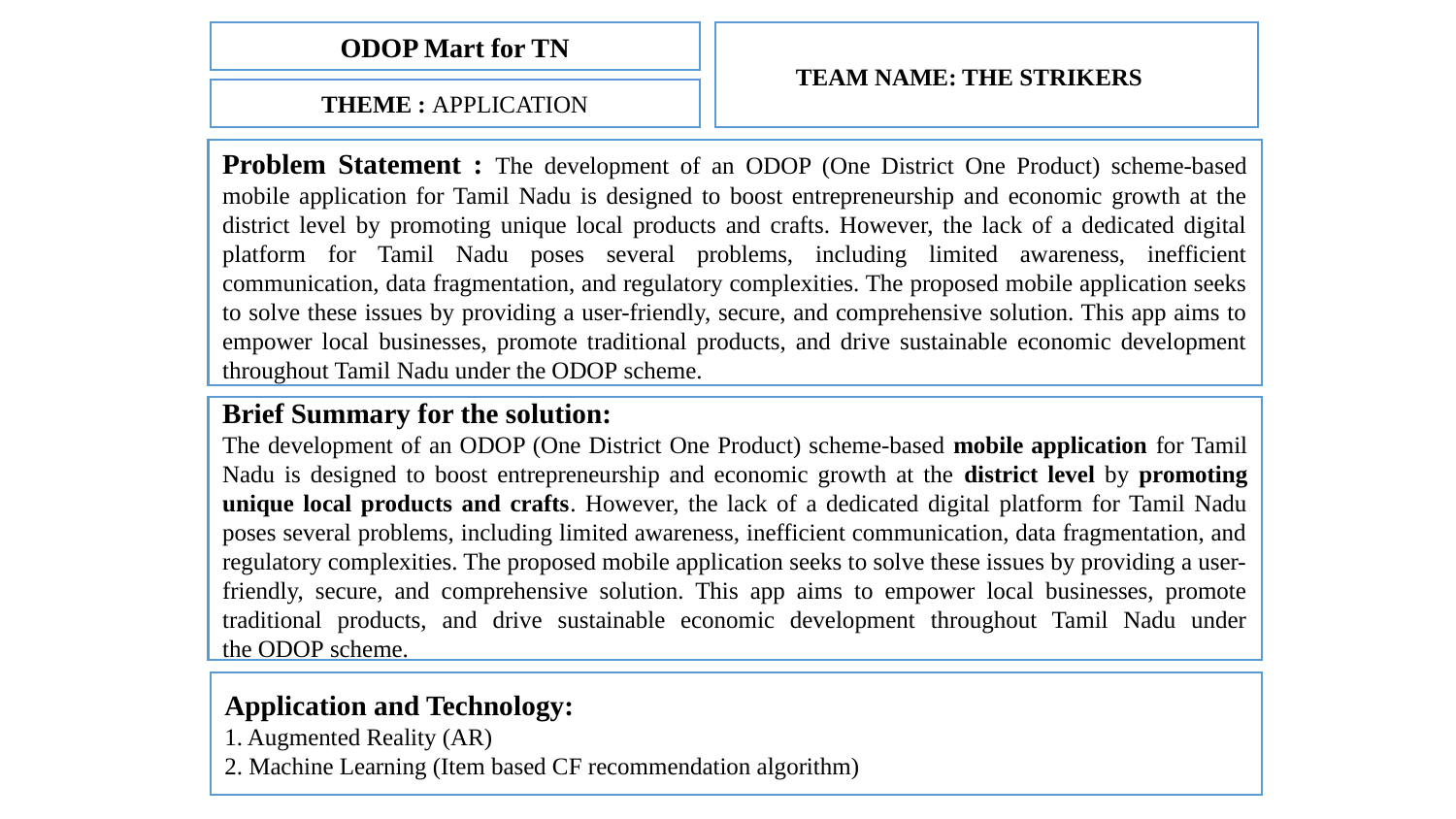

ODOP Mart for TN
TEAM NAME: THE STRIKERS
THEME : APPLICATION

Problem Statement : The development of an ODOP (One District One Product) scheme-based mobile application for Tamil Nadu is designed to boost entrepreneurship and economic growth at the district level by promoting unique local products and crafts. However, the lack of a dedicated digital platform for Tamil Nadu poses several problems, including limited awareness, inefficient communication, data fragmentation, and regulatory complexities. The proposed mobile application seeks to solve these issues by providing a user-friendly, secure, and comprehensive solution. This app aims to empower local businesses, promote traditional products, and drive sustainable economic development throughout Tamil Nadu under the ODOP scheme.

Brief Summary for the solution:
The development of an ODOP (One District One Product) scheme-based mobile application for Tamil Nadu is designed to boost entrepreneurship and economic growth at the district level by promoting unique local products and crafts. However, the lack of a dedicated digital platform for Tamil Nadu poses several problems, including limited awareness, inefficient communication, data fragmentation, and regulatory complexities. The proposed mobile application seeks to solve these issues by providing a user-friendly, secure, and comprehensive solution. This app aims to empower local businesses, promote traditional products, and drive sustainable economic development throughout Tamil Nadu under the ODOP scheme.
Application and Technology:
1. Augmented Reality (AR)
2. Machine Learning (Item based CF recommendation algorithm)